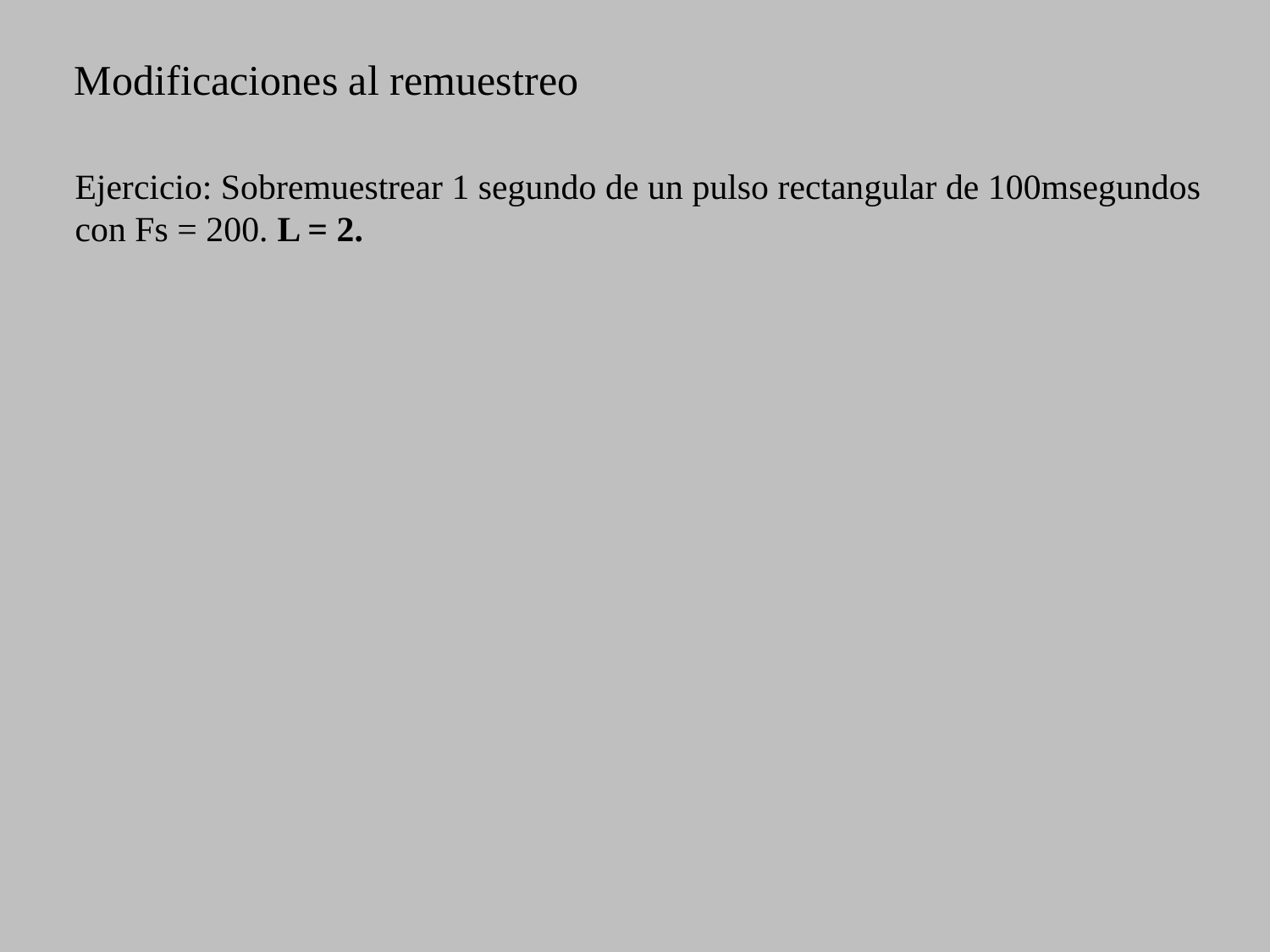

Modificaciones al remuestreo

Ejercicio: Sobremuestrear 1 segundo de un pulso rectangular de 100msegundos
con Fs = 200. L = 2.